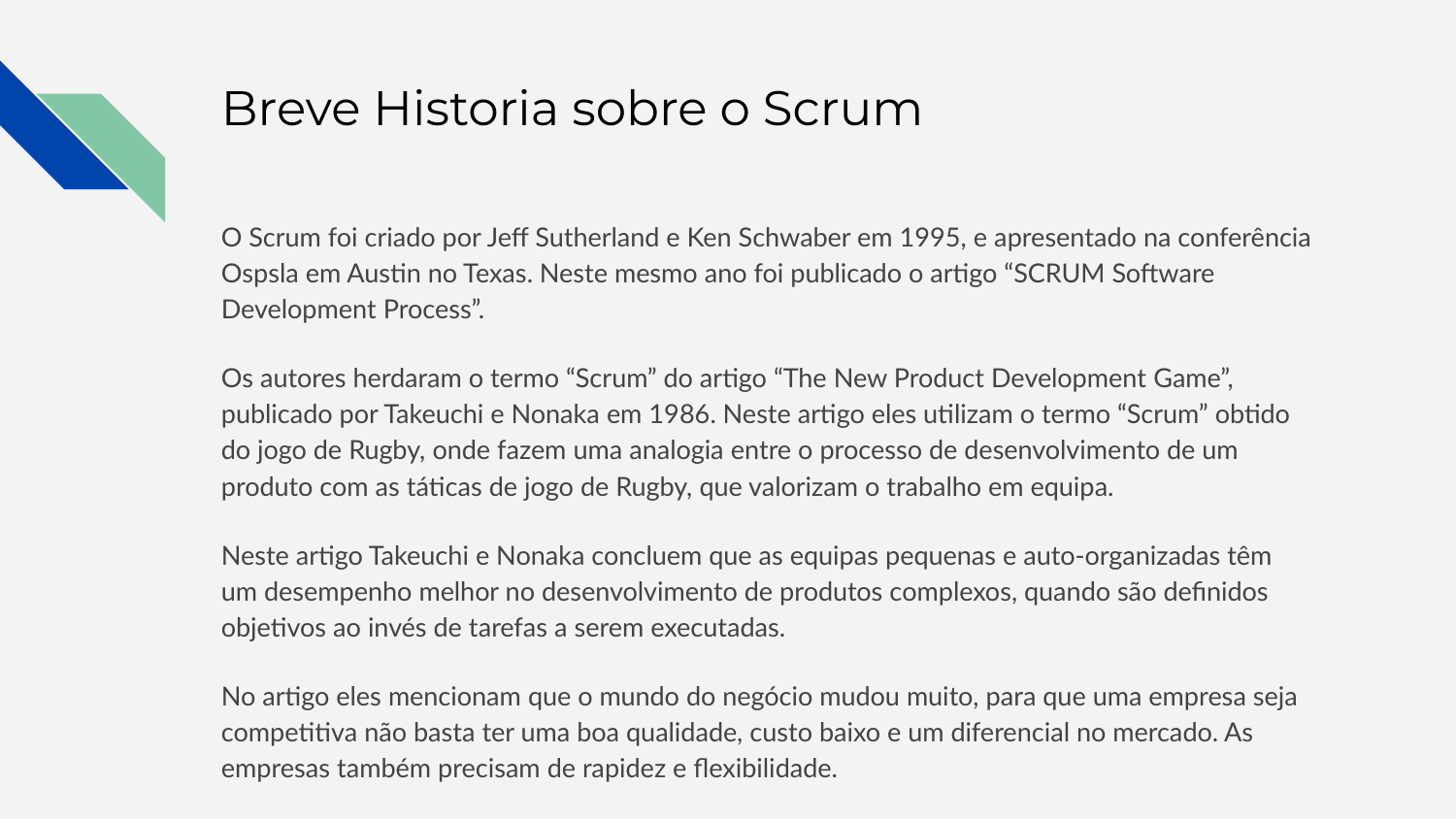

# Breve Historia sobre o Scrum
O Scrum foi criado por Jeff Sutherland e Ken Schwaber em 1995, e apresentado na conferência Ospsla em Austin no Texas. Neste mesmo ano foi publicado o artigo “SCRUM Software Development Process”.
Os autores herdaram o termo “Scrum” do artigo “The New Product Development Game”, publicado por Takeuchi e Nonaka em 1986. Neste artigo eles utilizam o termo “Scrum” obtido do jogo de Rugby, onde fazem uma analogia entre o processo de desenvolvimento de um produto com as táticas de jogo de Rugby, que valorizam o trabalho em equipa.
Neste artigo Takeuchi e Nonaka concluem que as equipas pequenas e auto-organizadas têm um desempenho melhor no desenvolvimento de produtos complexos, quando são definidos objetivos ao invés de tarefas a serem executadas.
No artigo eles mencionam que o mundo do negócio mudou muito, para que uma empresa seja competitiva não basta ter uma boa qualidade, custo baixo e um diferencial no mercado. As empresas também precisam de rapidez e flexibilidade.